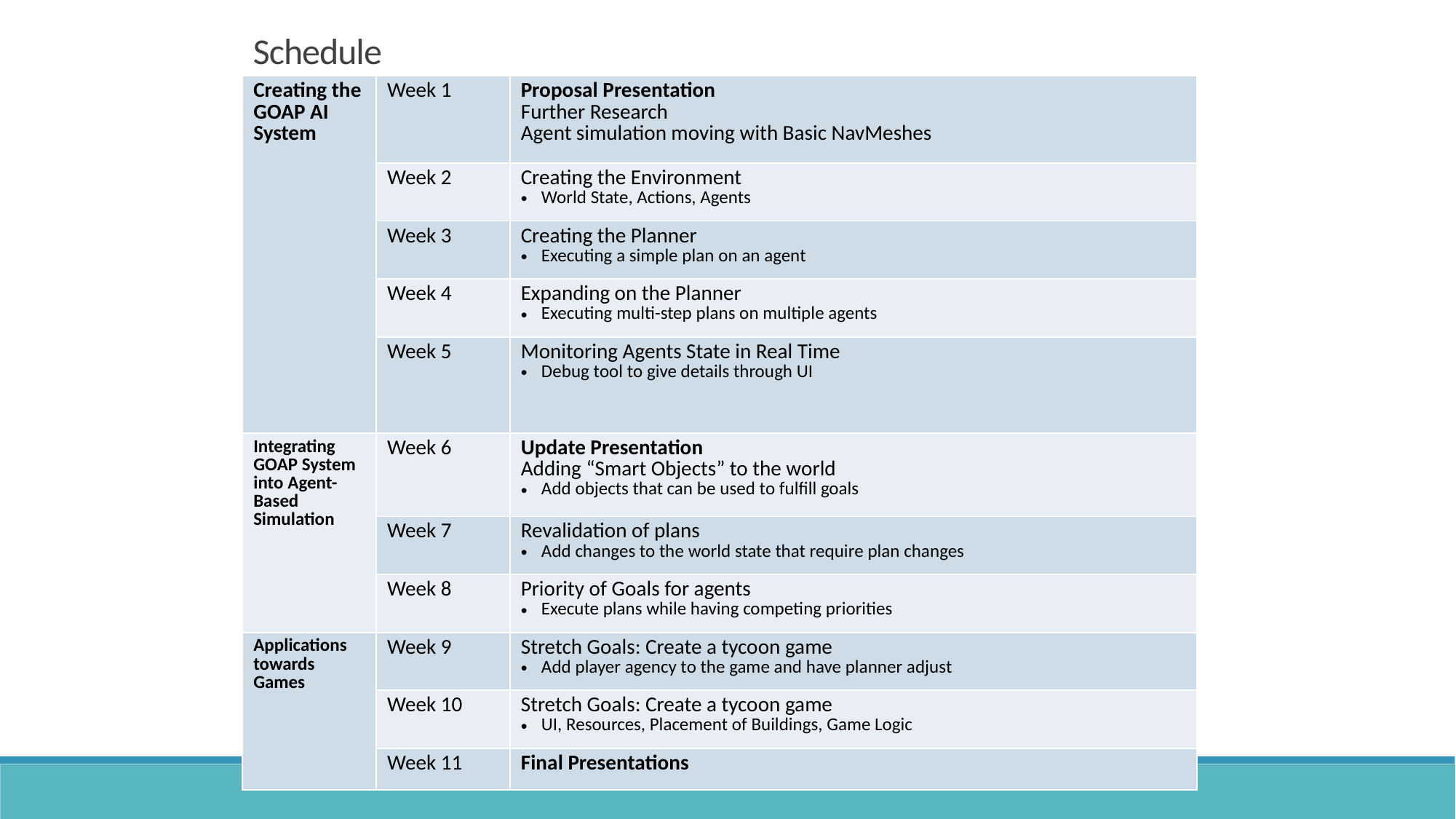

Schedule
| Creating the GOAP AI System | Week 1 | Proposal Presentation Further Research Agent simulation moving with Basic NavMeshes |
| --- | --- | --- |
|  | Week 2 | Creating the Environment World State, Actions, Agents |
|  | Week 3 | Creating the Planner Executing a simple plan on an agent |
|  | Week 4 | Expanding on the Planner Executing multi-step plans on multiple agents |
|  | Week 5 | Monitoring Agents State in Real Time Debug tool to give details through UI |
| Integrating GOAP System into Agent-Based Simulation | Week 6 | Update Presentation Adding “Smart Objects” to the world Add objects that can be used to fulfill goals |
|  | Week 7 | Revalidation of plans Add changes to the world state that require plan changes |
|  | Week 8 | Priority of Goals for agents Execute plans while having competing priorities |
| Applications towards Games | Week 9 | Stretch Goals: Create a tycoon game Add player agency to the game and have planner adjust |
|  | Week 10 | Stretch Goals: Create a tycoon game UI, Resources, Placement of Buildings, Game Logic |
|  | Week 11 | Final Presentations |